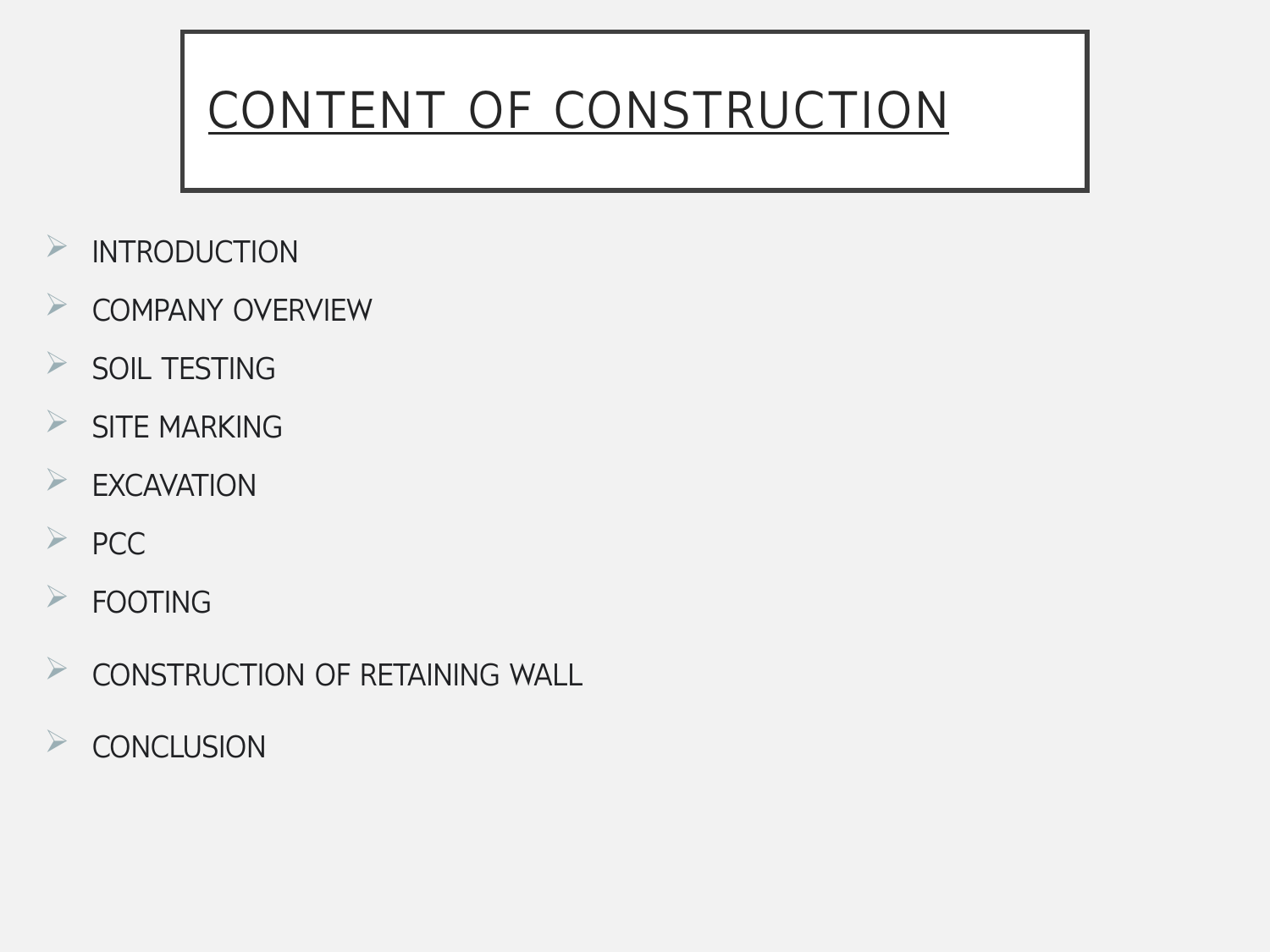

# CONTENT OF CONSTRUCTION
INTRODUCTION
COMPANY OVERVIEW
SOIL TESTING
SITE MARKING
EXCAVATION
PCC
FOOTING
CONSTRUCTION OF RETAINING WALL
CONCLUSION